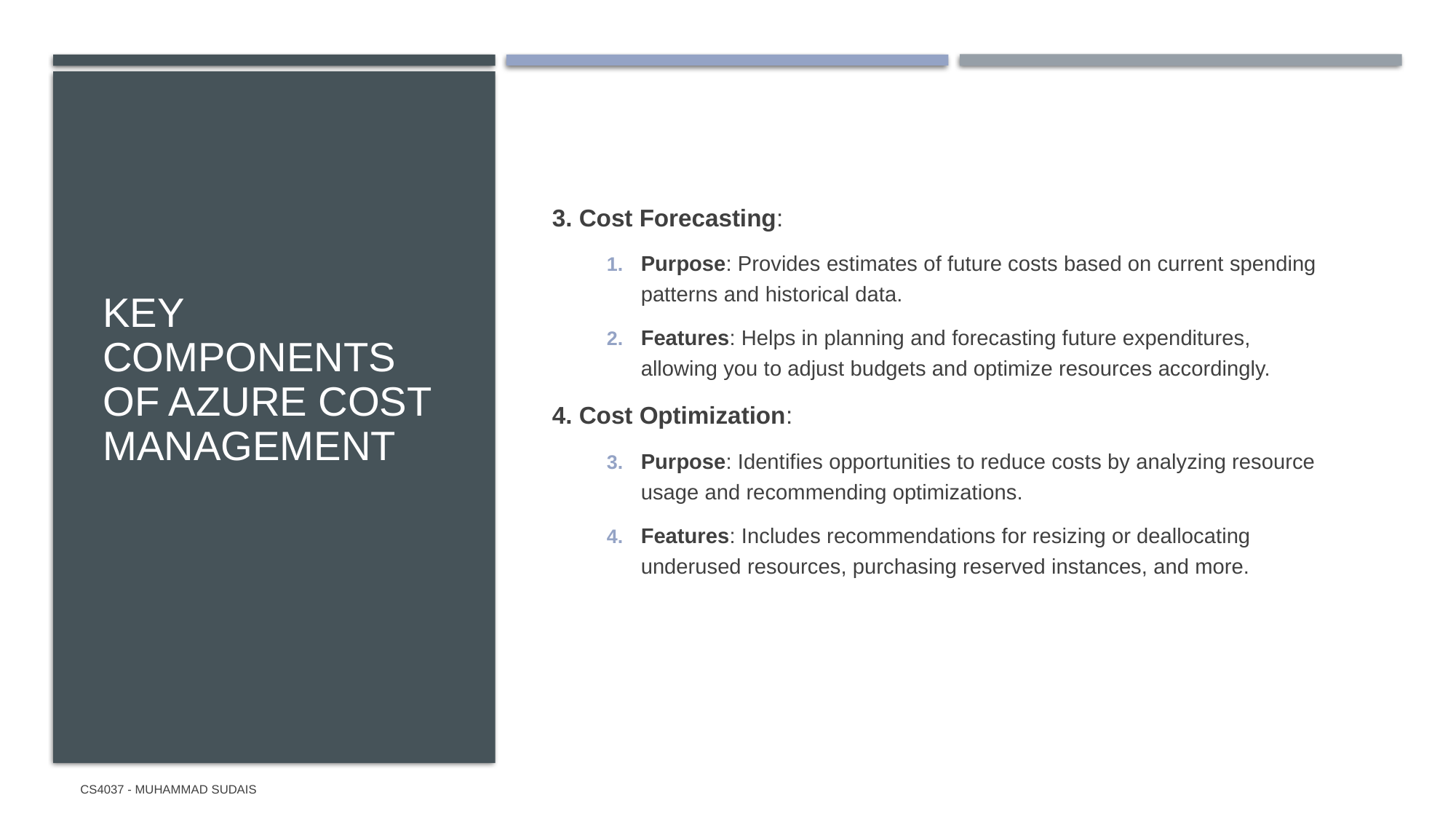

# Key Components of Azure Cost Management
3. Cost Forecasting:
Purpose: Provides estimates of future costs based on current spending patterns and historical data.
Features: Helps in planning and forecasting future expenditures, allowing you to adjust budgets and optimize resources accordingly.
4. Cost Optimization:
Purpose: Identifies opportunities to reduce costs by analyzing resource usage and recommending optimizations.
Features: Includes recommendations for resizing or deallocating underused resources, purchasing reserved instances, and more.

CS4037 - Muhammad Sudais